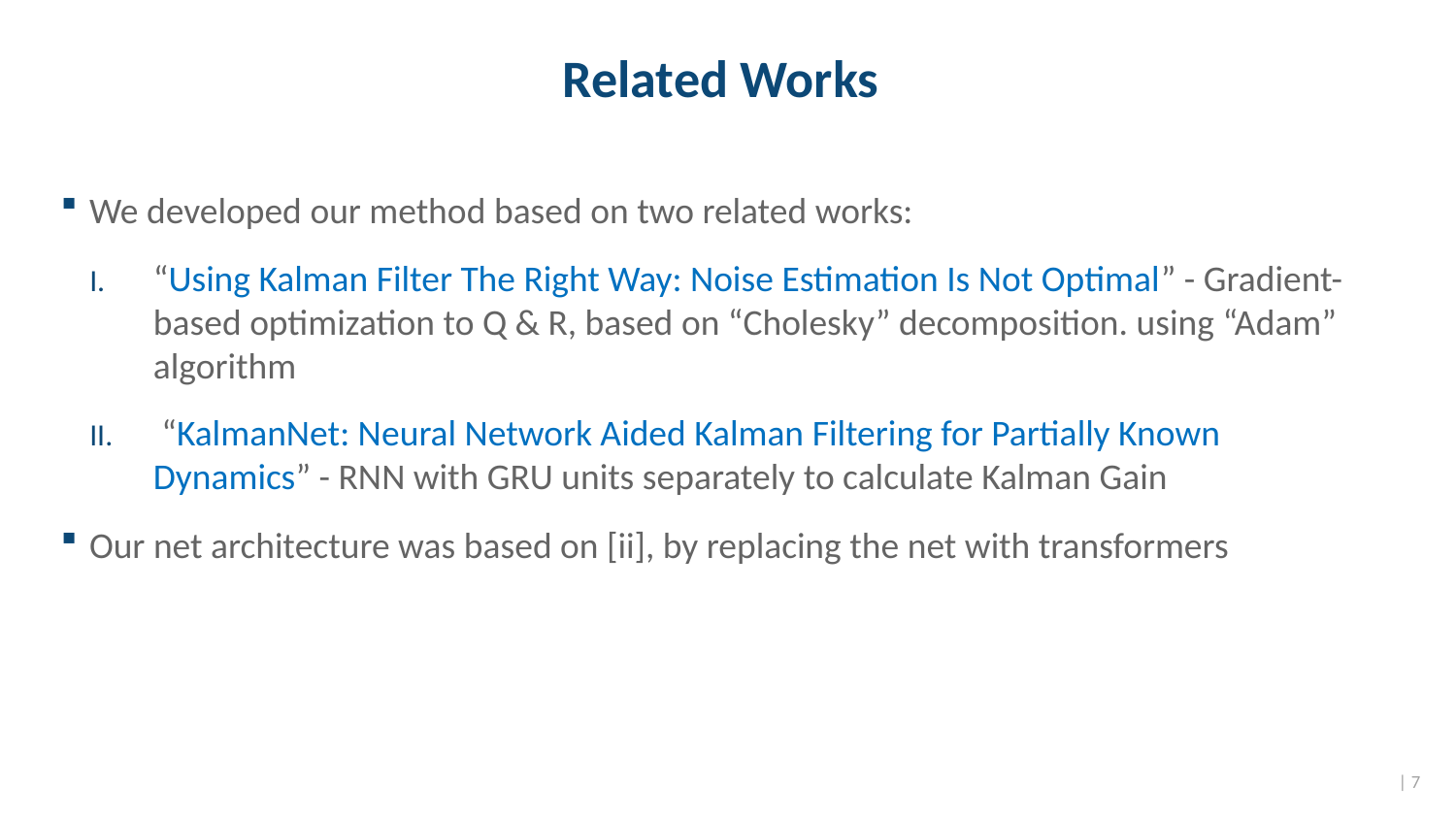

# Related Works
We developed our method based on two related works:
“Using Kalman Filter The Right Way: Noise Estimation Is Not Optimal” - Gradient-based optimization to Q & R, based on “Cholesky” decomposition. using “Adam” algorithm
 “KalmanNet: Neural Network Aided Kalman Filtering for Partially Known Dynamics” - RNN with GRU units separately to calculate Kalman Gain
Our net architecture was based on [ii], by replacing the net with transformers